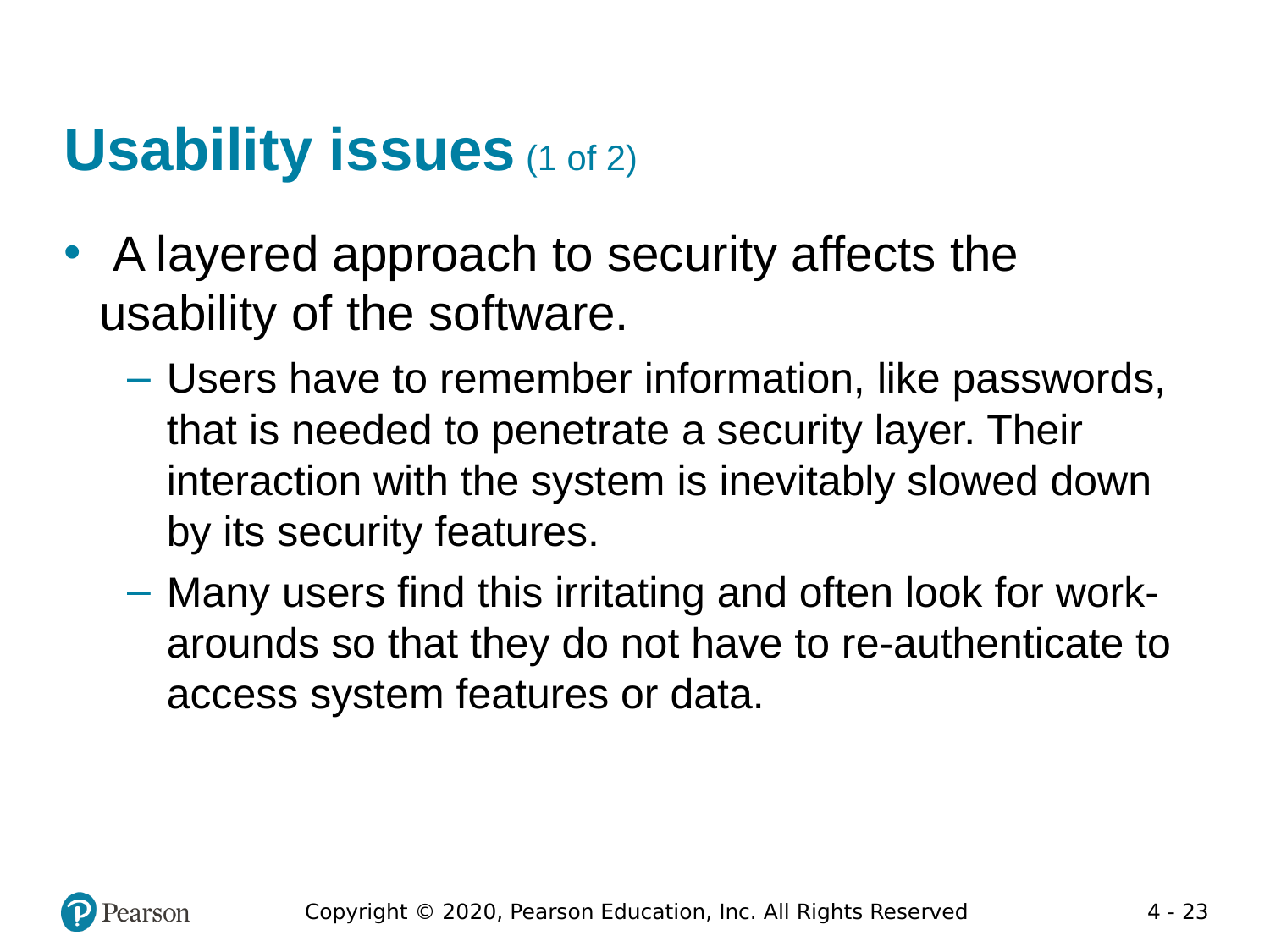

# Usability issues (1 of 2)
 A layered approach to security affects the usability of the software.
Users have to remember information, like passwords, that is needed to penetrate a security layer. Their interaction with the system is inevitably slowed down by its security features.
Many users find this irritating and often look for work-arounds so that they do not have to re-authenticate to access system features or data.